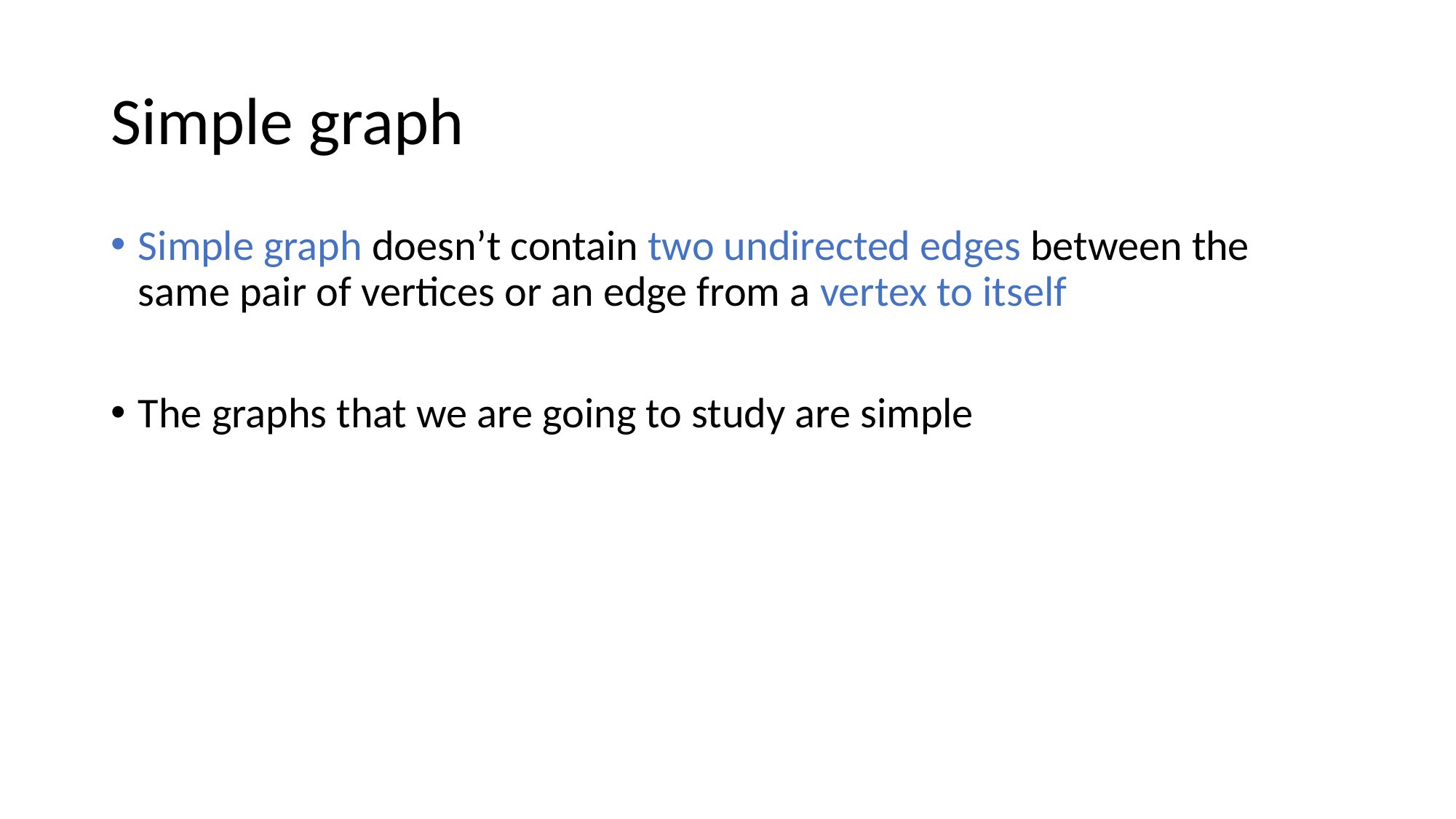

# Simple graph
Simple graph doesn’t contain two undirected edges between the same pair of vertices or an edge from a vertex to itself

The graphs that we are going to study are simple